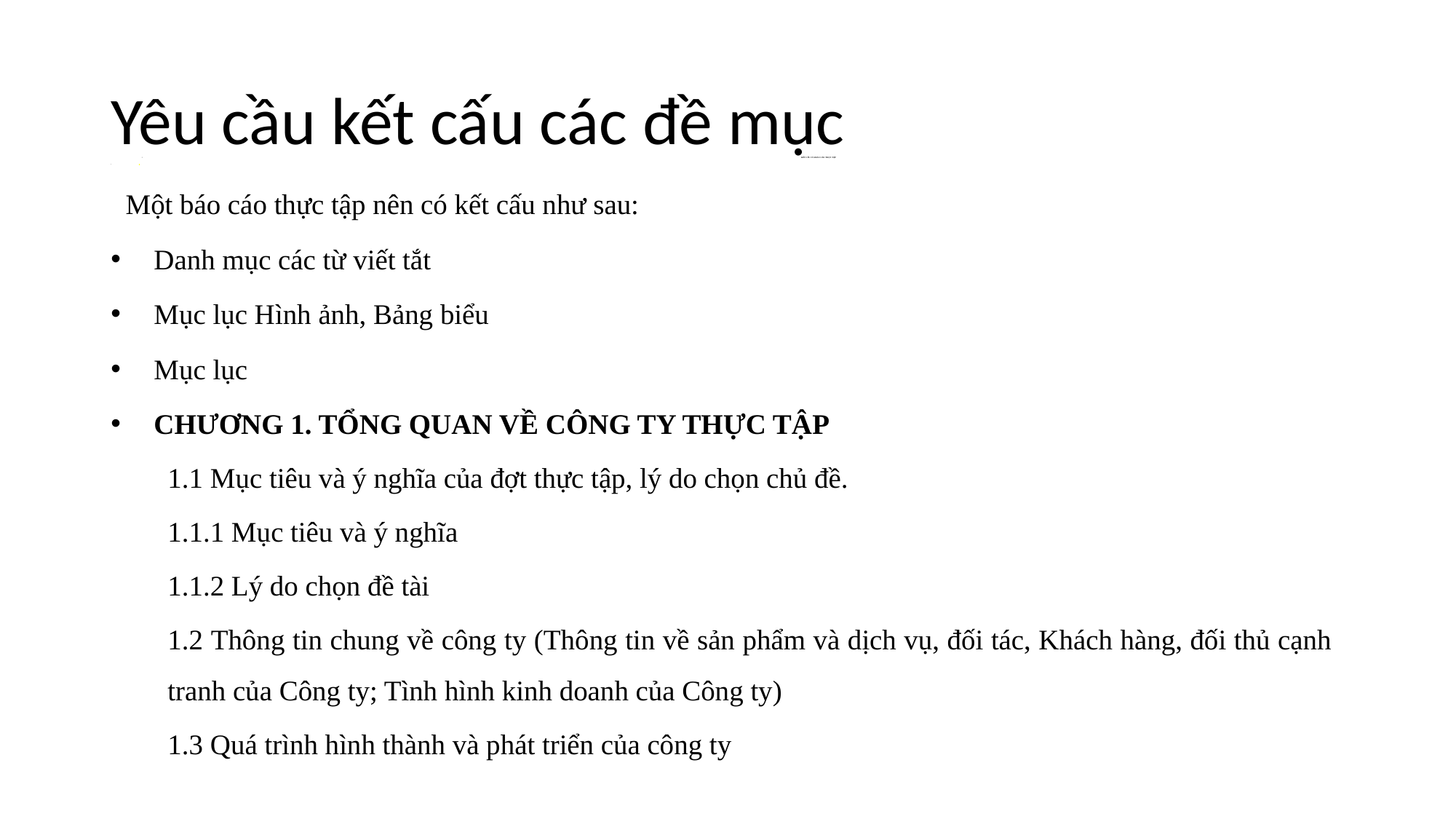

# Yêu cầu kết cấu các đề mục
KẾT CẤU CỦA BÁO CÁO THỰC TẬP

Một báo cáo thực tập nên có kết cấu như sau:
Danh mục các từ viết tắt
Mục lục Hình ảnh, Bảng biểu
Mục lục
CHƯƠNG 1. TỔNG QUAN VỀ CÔNG TY THỰC TẬP
1.1 Mục tiêu và ý nghĩa của đợt thực tập, lý do chọn chủ đề.
	1.1.1 Mục tiêu và ý nghĩa
	1.1.2 Lý do chọn đề tài
1.2 Thông tin chung về công ty (Thông tin về sản phẩm và dịch vụ, đối tác, Khách hàng, đối thủ cạnh tranh của Công ty; Tình hình kinh doanh của Công ty)
1.3 Quá trình hình thành và phát triển của công ty